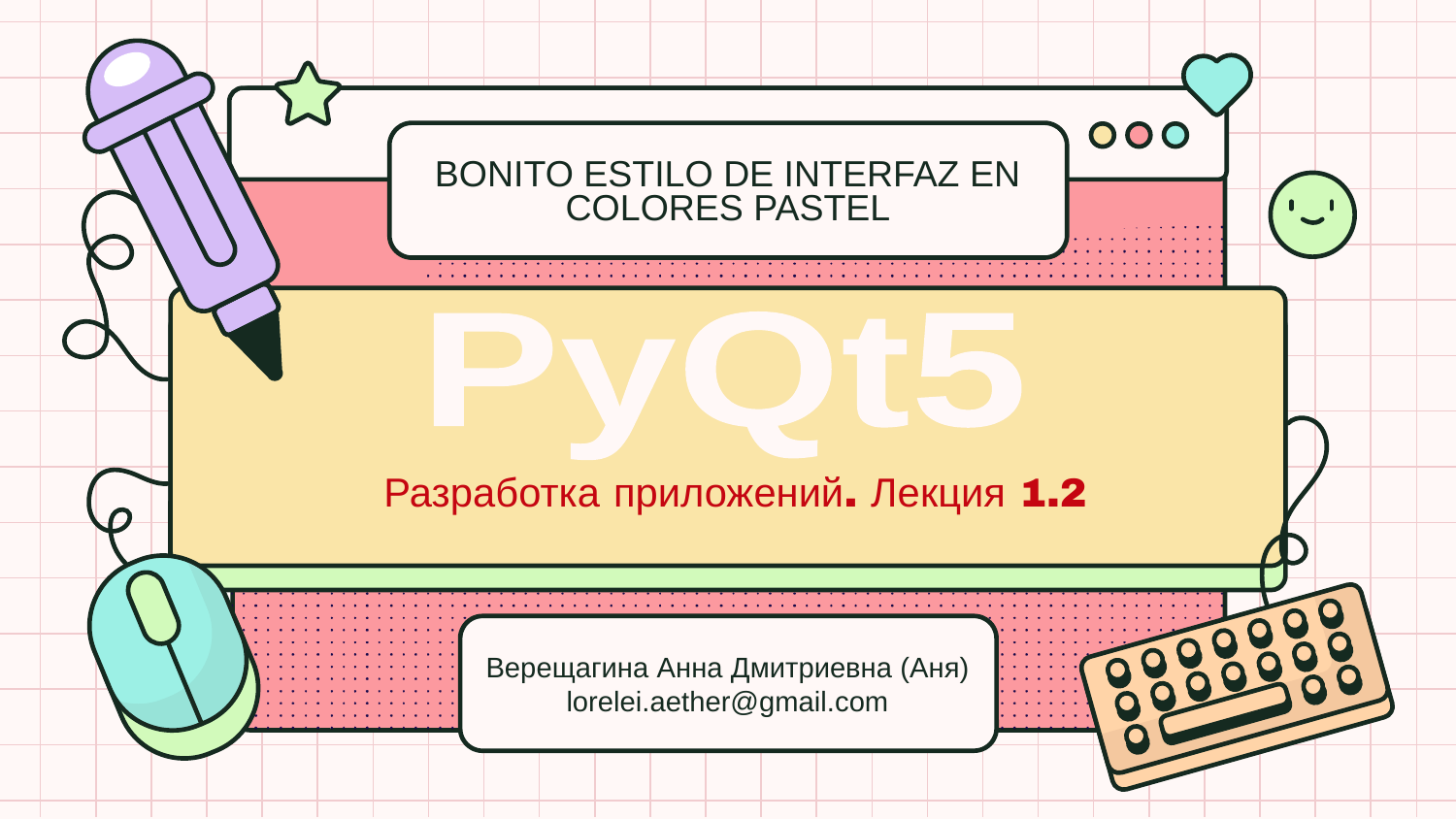

# BONITO ESTILO DE INTERFAZ EN COLORES PASTEL

PyQt5
Разработка приложений. Лекция 1.2

Верещагина Анна Дмитриевна (Аня)
lorelei.aether@gmail.com